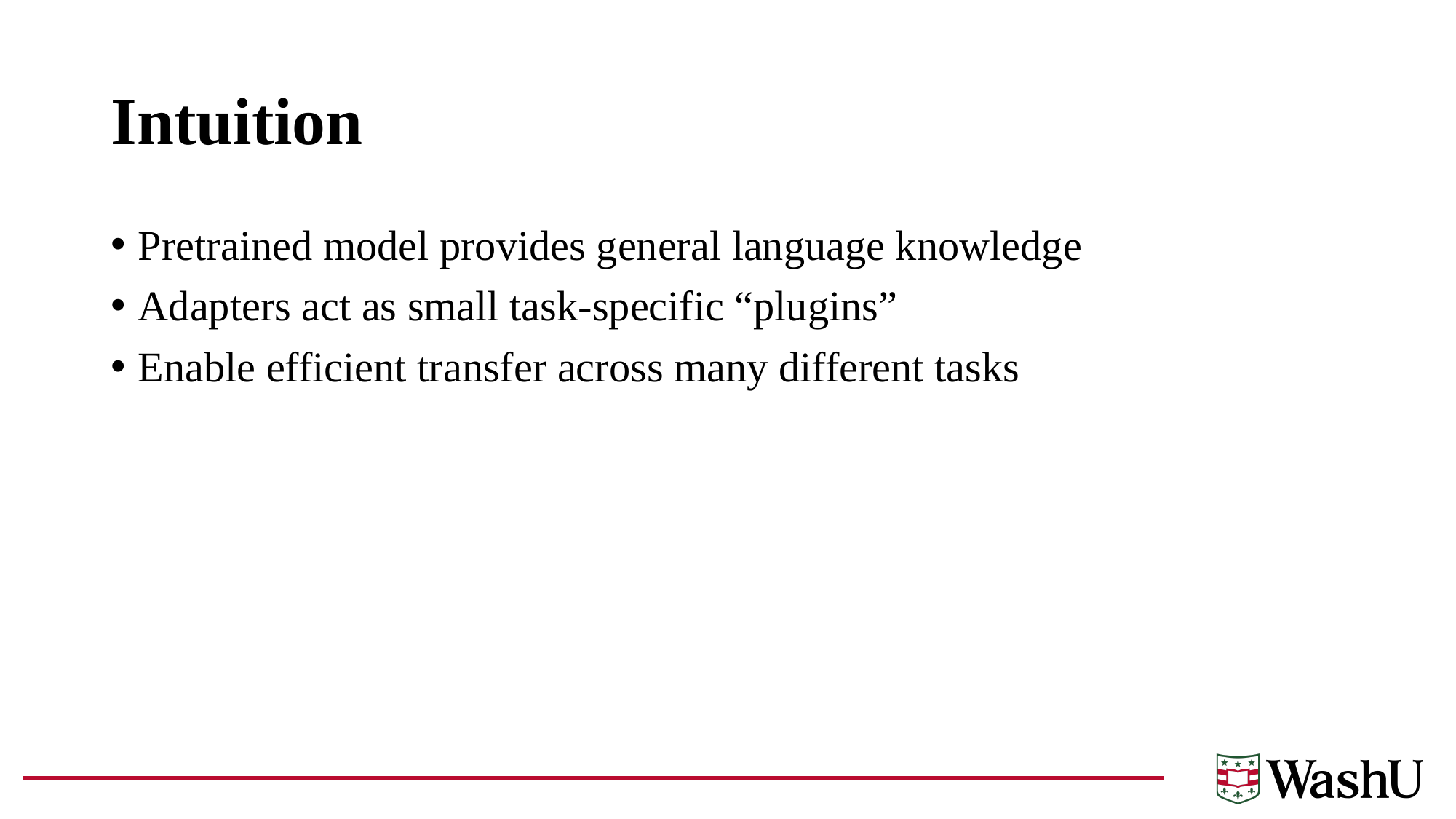

# Intuition
Pretrained model provides general language knowledge
Adapters act as small task-specific “plugins”
Enable efficient transfer across many different tasks